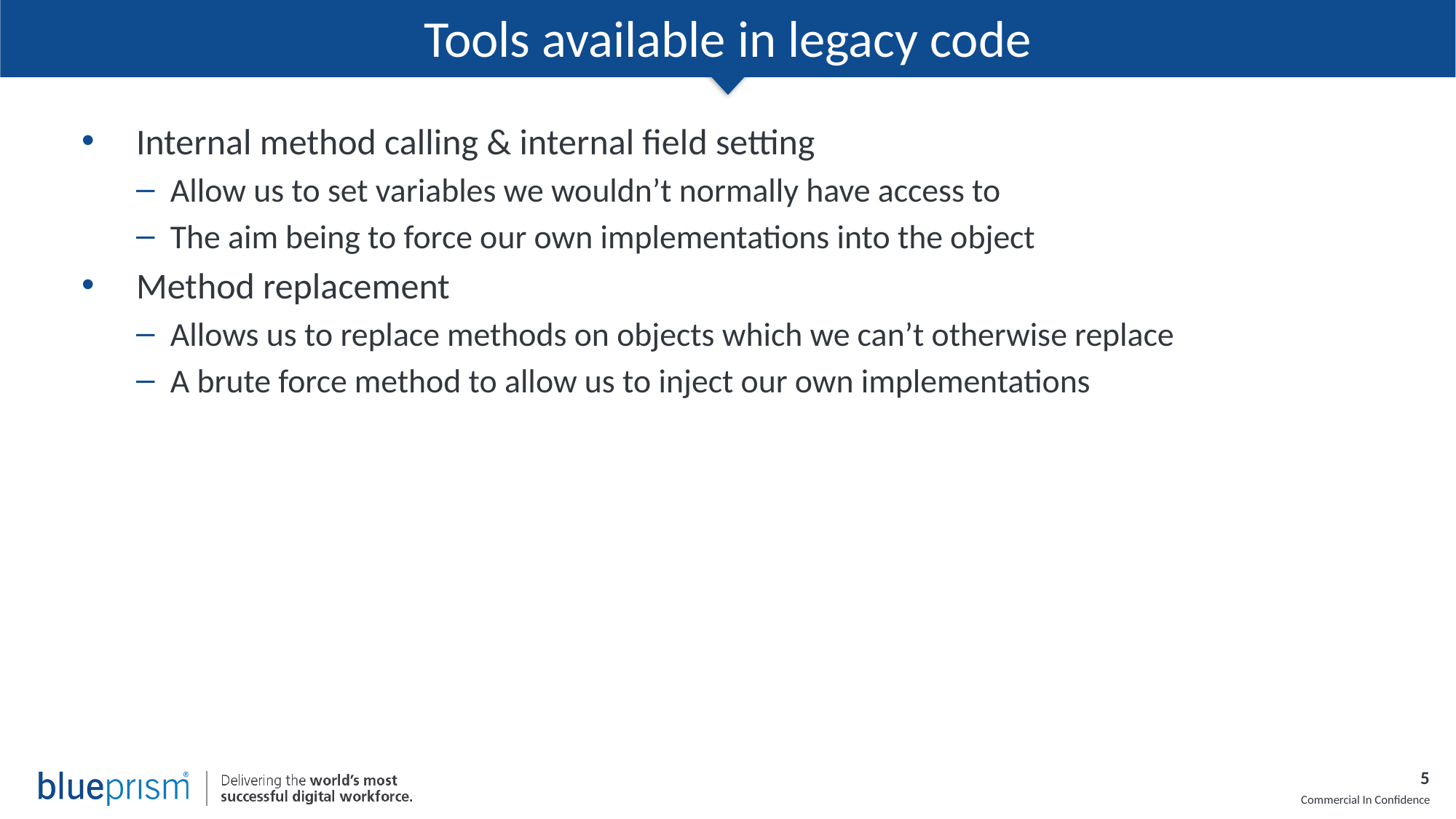

# Tools available in legacy code
Internal method calling & internal field setting
Allow us to set variables we wouldn’t normally have access to
The aim being to force our own implementations into the object
Method replacement
Allows us to replace methods on objects which we can’t otherwise replace
A brute force method to allow us to inject our own implementations
5